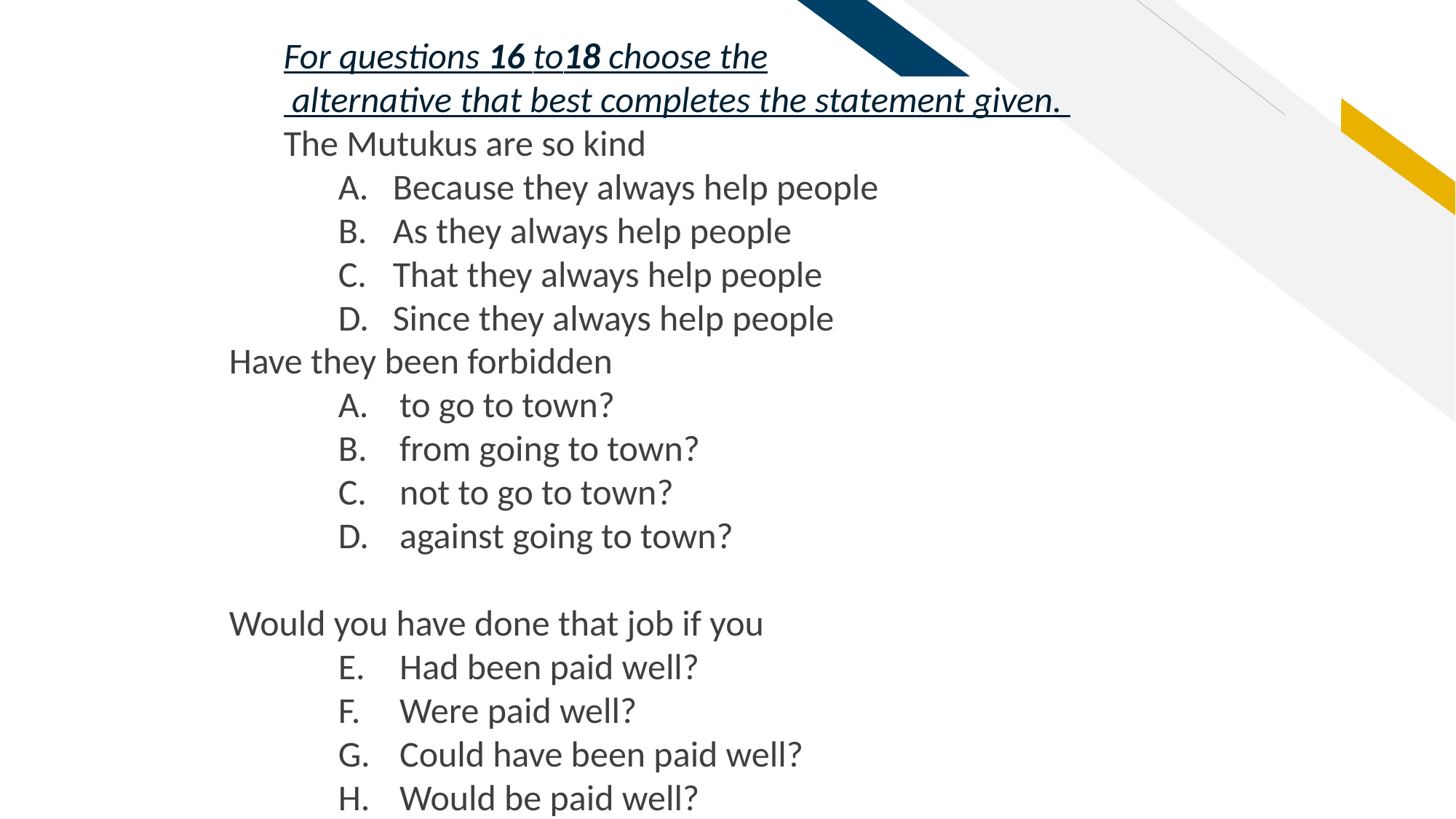

For questions 16 to18 choose the
 alternative that best completes the statement given.
The Mutukus are so kind
Because they always help people
As they always help people
That they always help people
Since they always help people

Have they been forbidden
to go to town?
from going to town?
not to go to town?
against going to town?

Would you have done that job if you
Had been paid well?
Were paid well?
Could have been paid well?
Would be paid well?